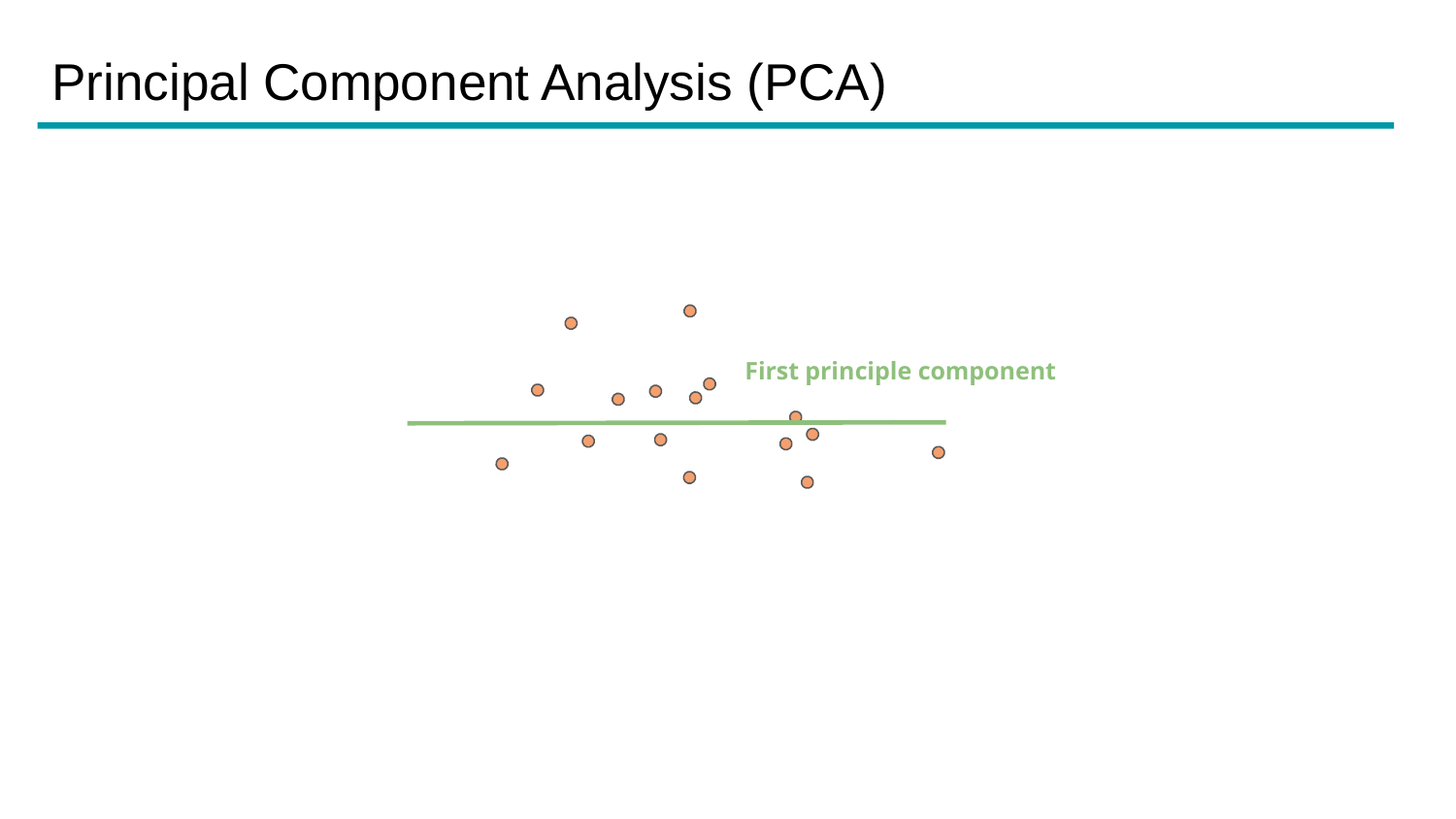

# Principal Component Analysis (PCA)

First principle component